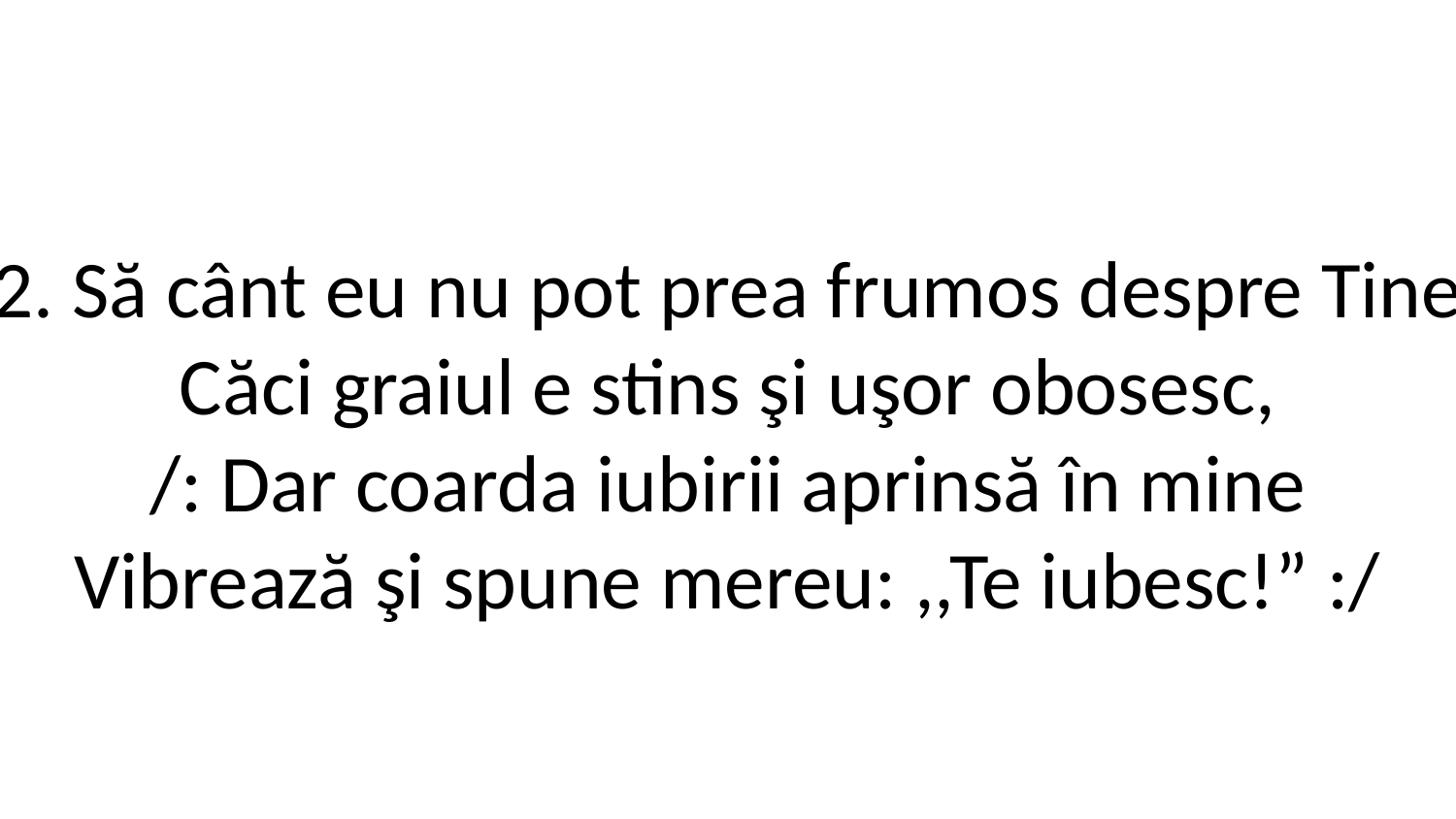

2. Să cânt eu nu pot prea frumos despre Tine
Căci graiul e stins şi uşor obosesc,
/: Dar coarda iubirii aprinsă în mine
Vibrează şi spune mereu: ,,Te iubesc!” :/